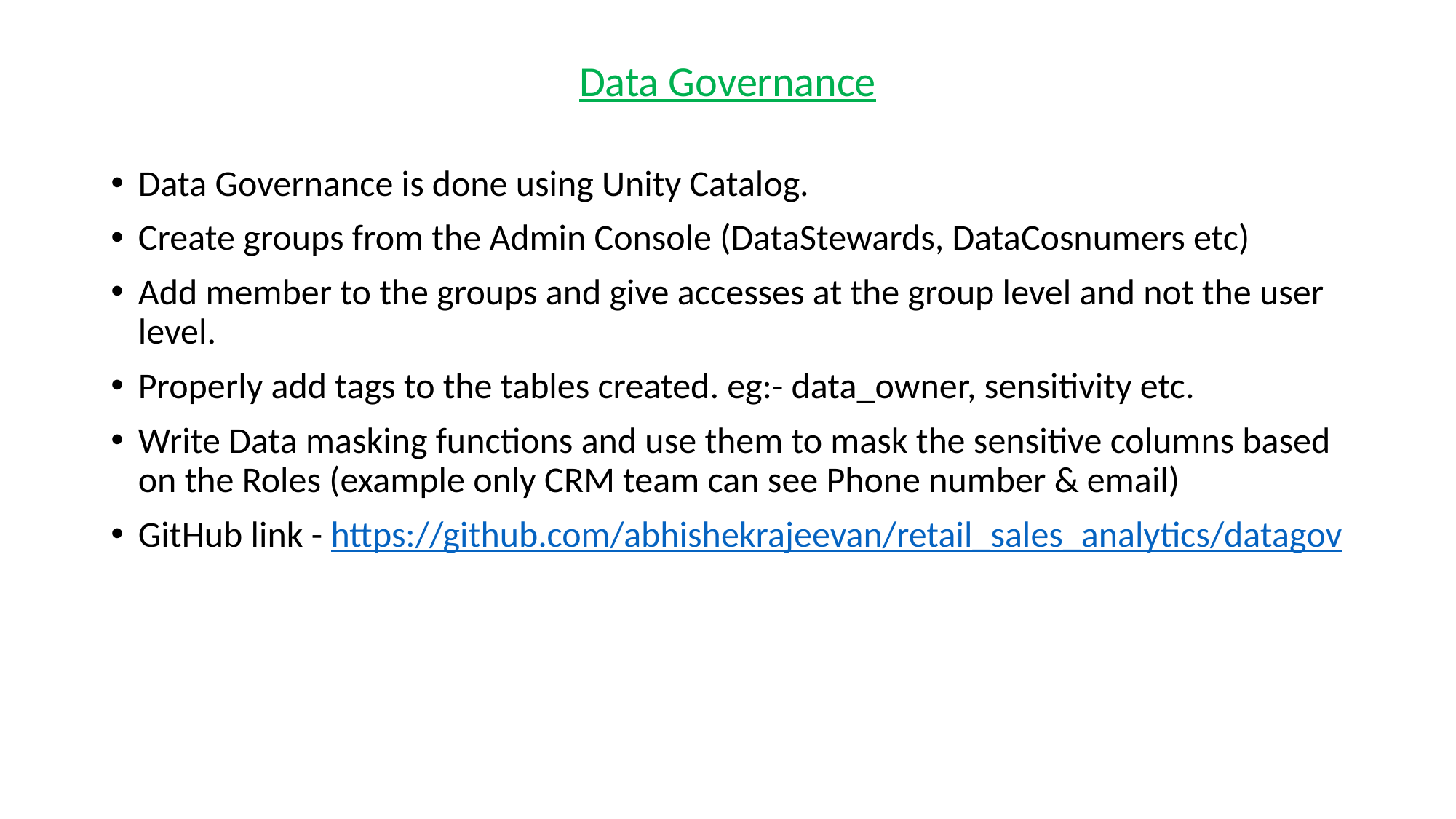

# Data Governance
Data Governance is done using Unity Catalog.
Create groups from the Admin Console (DataStewards, DataCosnumers etc)
Add member to the groups and give accesses at the group level and not the user level.
Properly add tags to the tables created. eg:- data_owner, sensitivity etc.
Write Data masking functions and use them to mask the sensitive columns based on the Roles (example only CRM team can see Phone number & email)
GitHub link - https://github.com/abhishekrajeevan/retail_sales_analytics/datagov